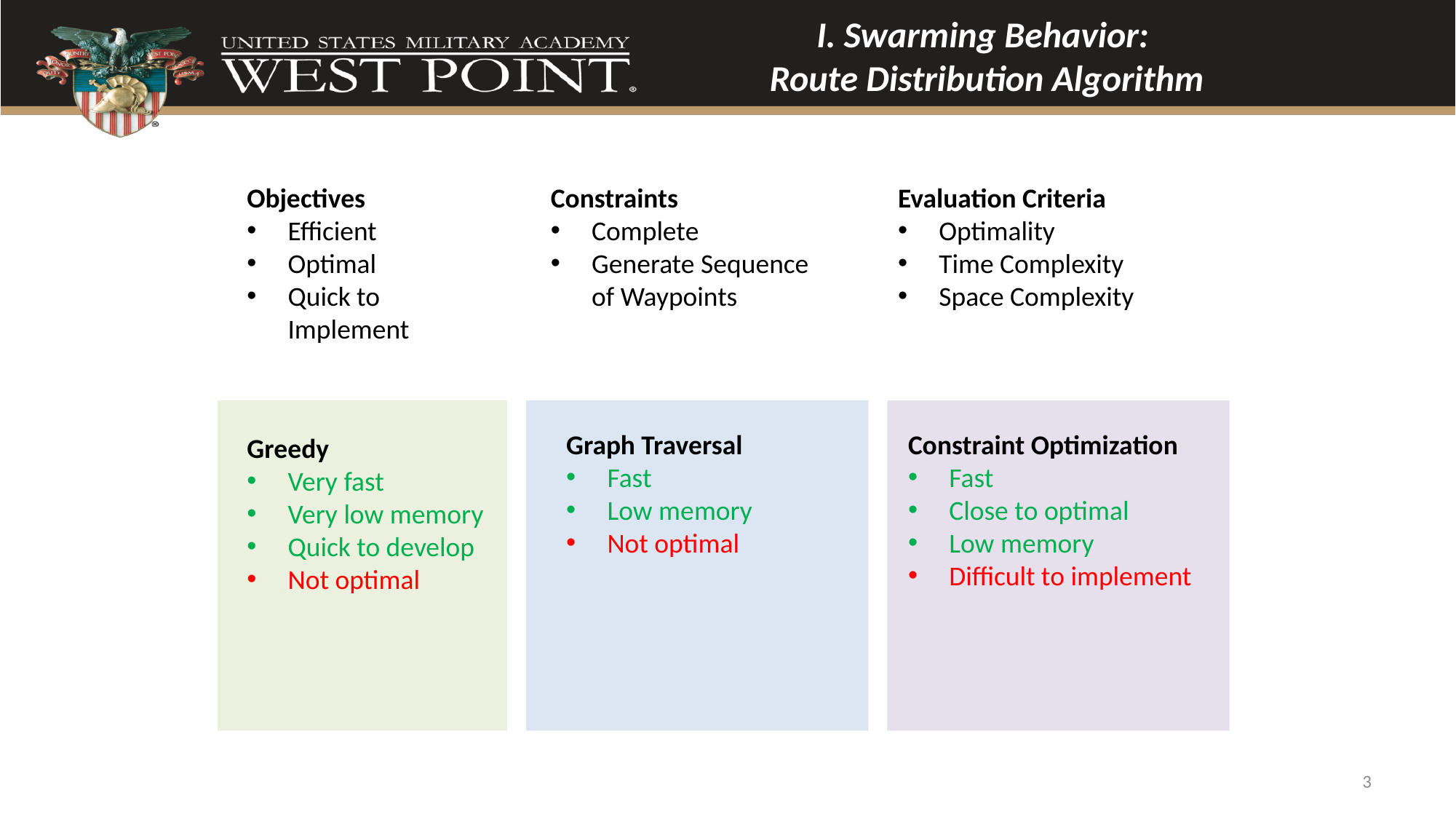

I. Swarming Behavior:
Route Distribution Algorithm
Objectives
Efficient
Optimal
Quick to Implement

Constraints
Complete
Generate Sequence of Waypoints

Evaluation Criteria
Optimality
Time Complexity
Space Complexity

Constraint Optimization
Fast
Close to optimal
Low memory
Difficult to implement
Graph Traversal
Fast
Low memory
Not optimal
Greedy
Very fast
Very low memory
Quick to develop
Not optimal
3